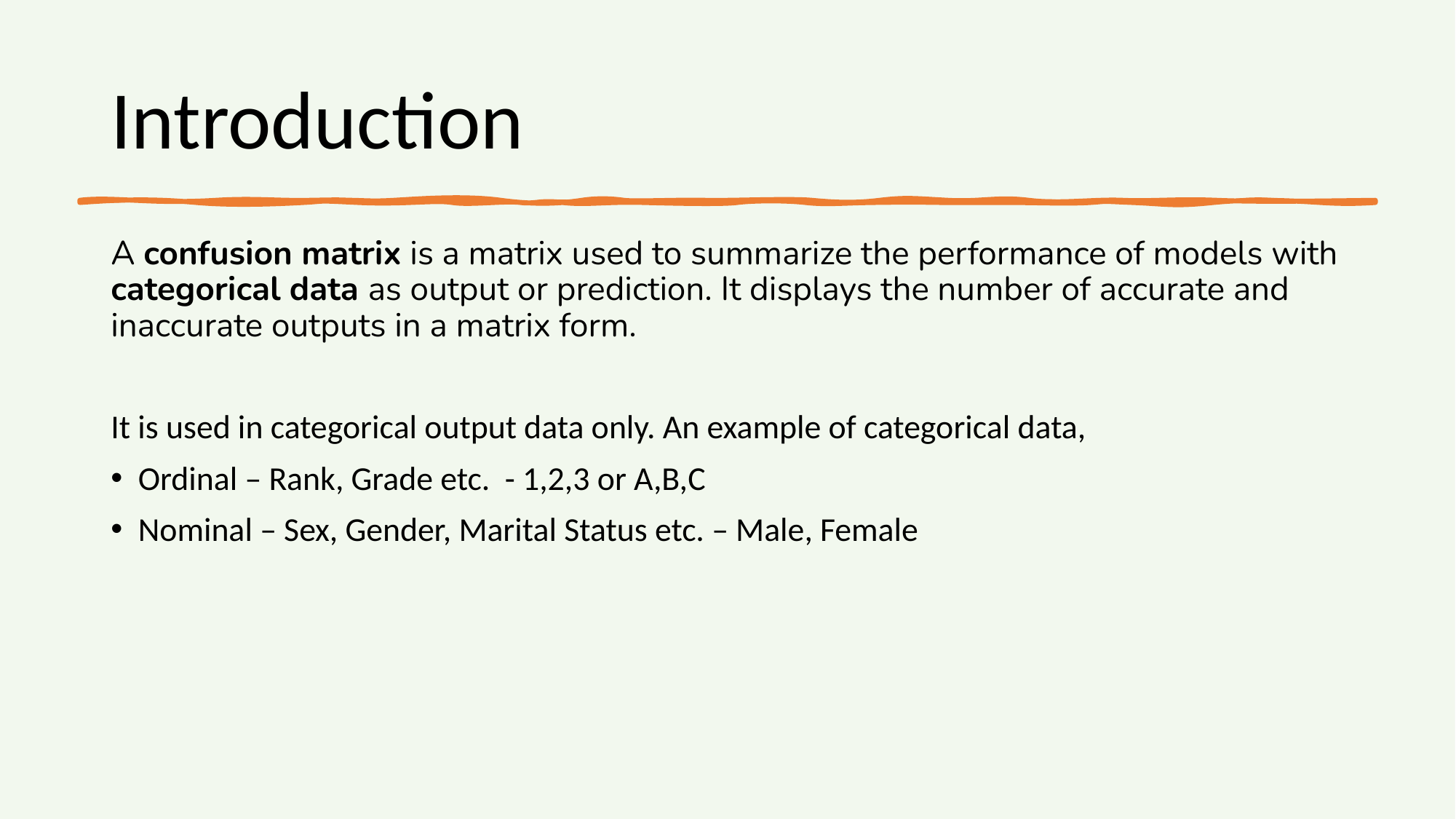

# Introduction

A confusion matrix is a matrix used to summarize the performance of models with categorical data as output or prediction. It displays the number of accurate and inaccurate outputs in a matrix form.

It is used in categorical output data only. An example of categorical data,
Ordinal – Rank, Grade etc.  - 1,2,3 or A,B,C
Nominal – Sex, Gender, Marital Status etc. – Male, Female